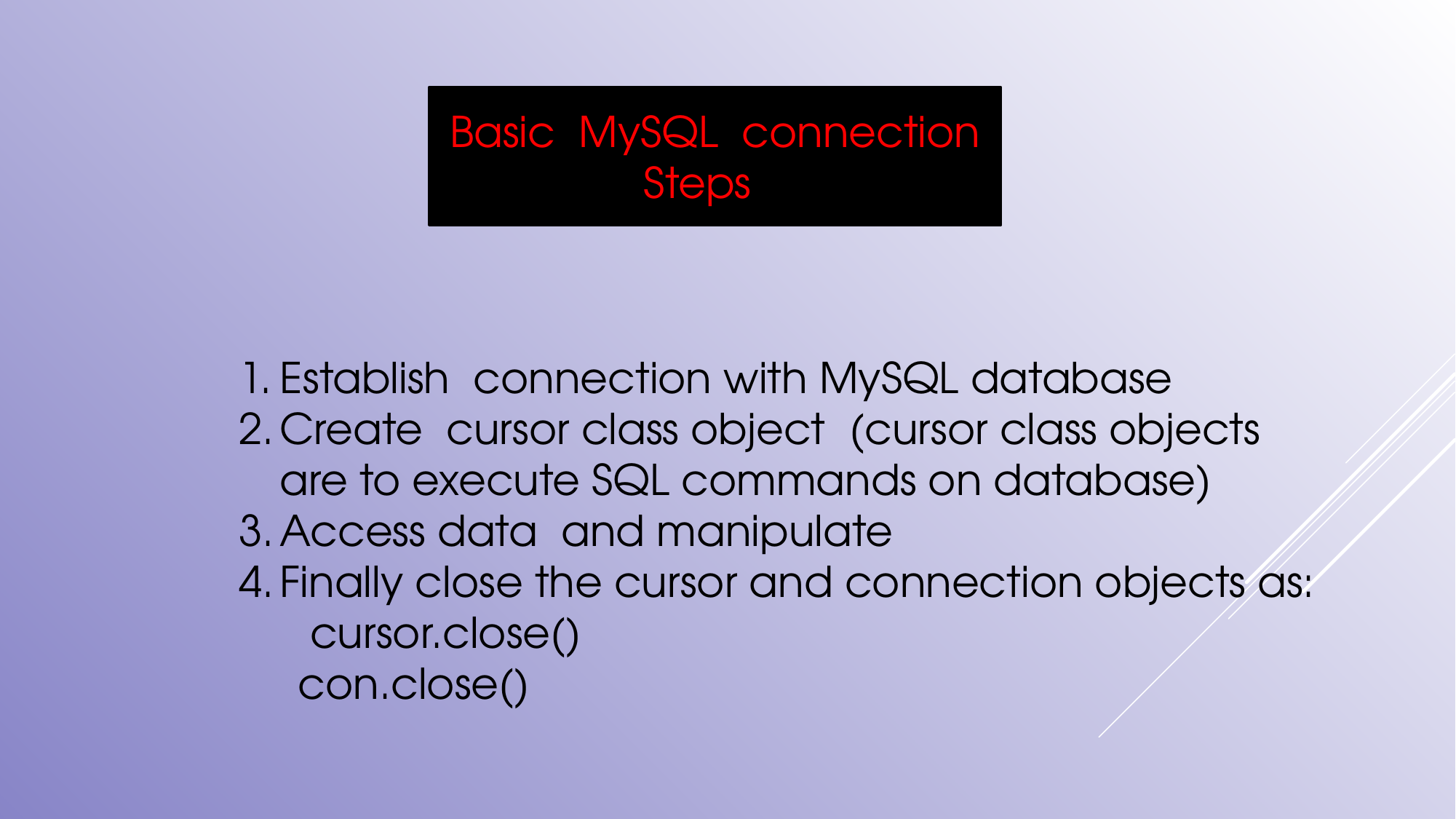

Basic  MySQL  connection Steps
Establish  connection with MySQL database
Create  cursor class object  (cursor class objects are to execute SQL commands on database)
Access data  and manipulate
Finally close the cursor and connection objects as:
      cursor.close()
     con.close()